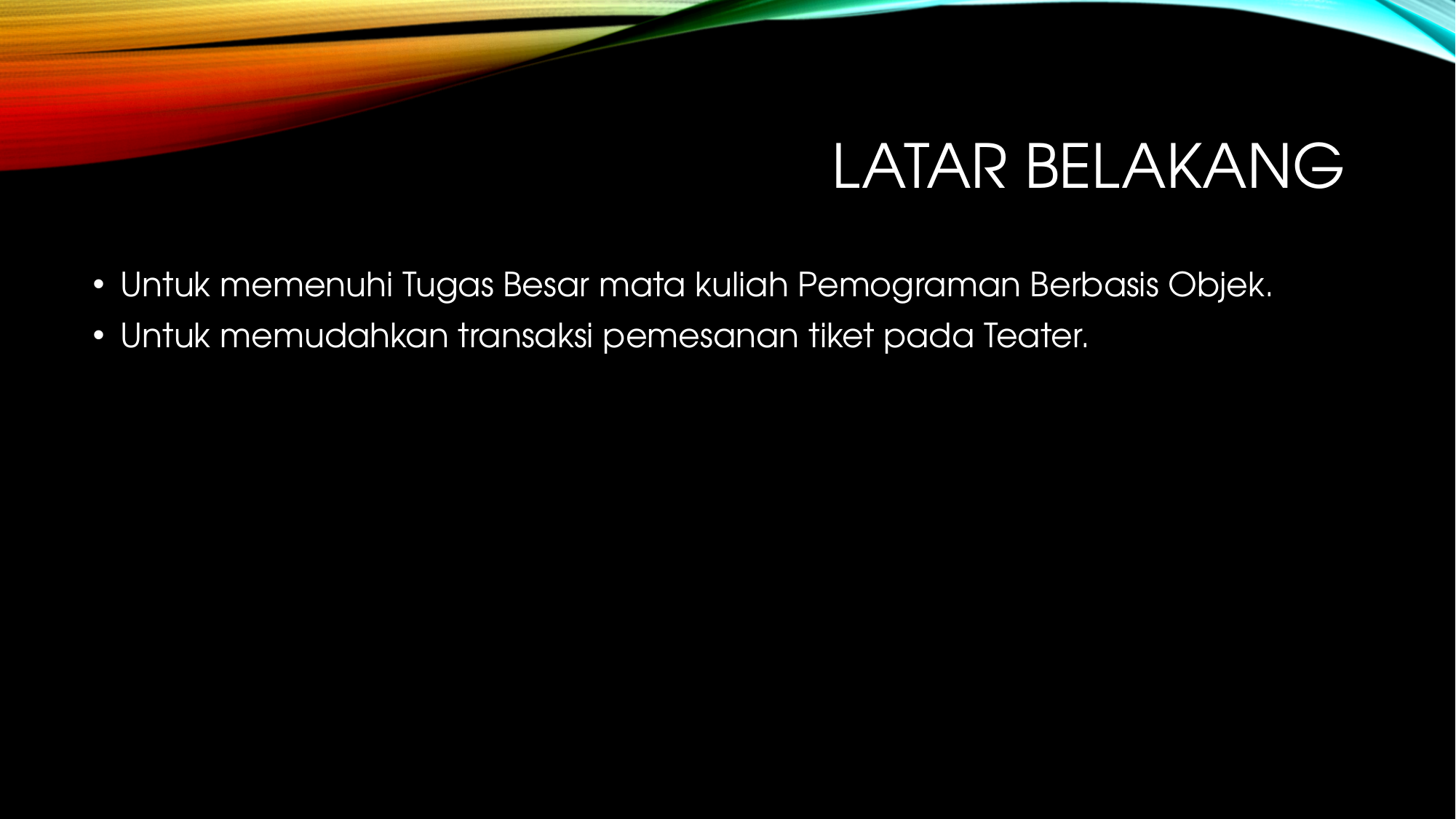

# Latar belakang
Untuk memenuhi Tugas Besar mata kuliah Pemograman Berbasis Objek.
Untuk memudahkan transaksi pemesanan tiket pada Teater.